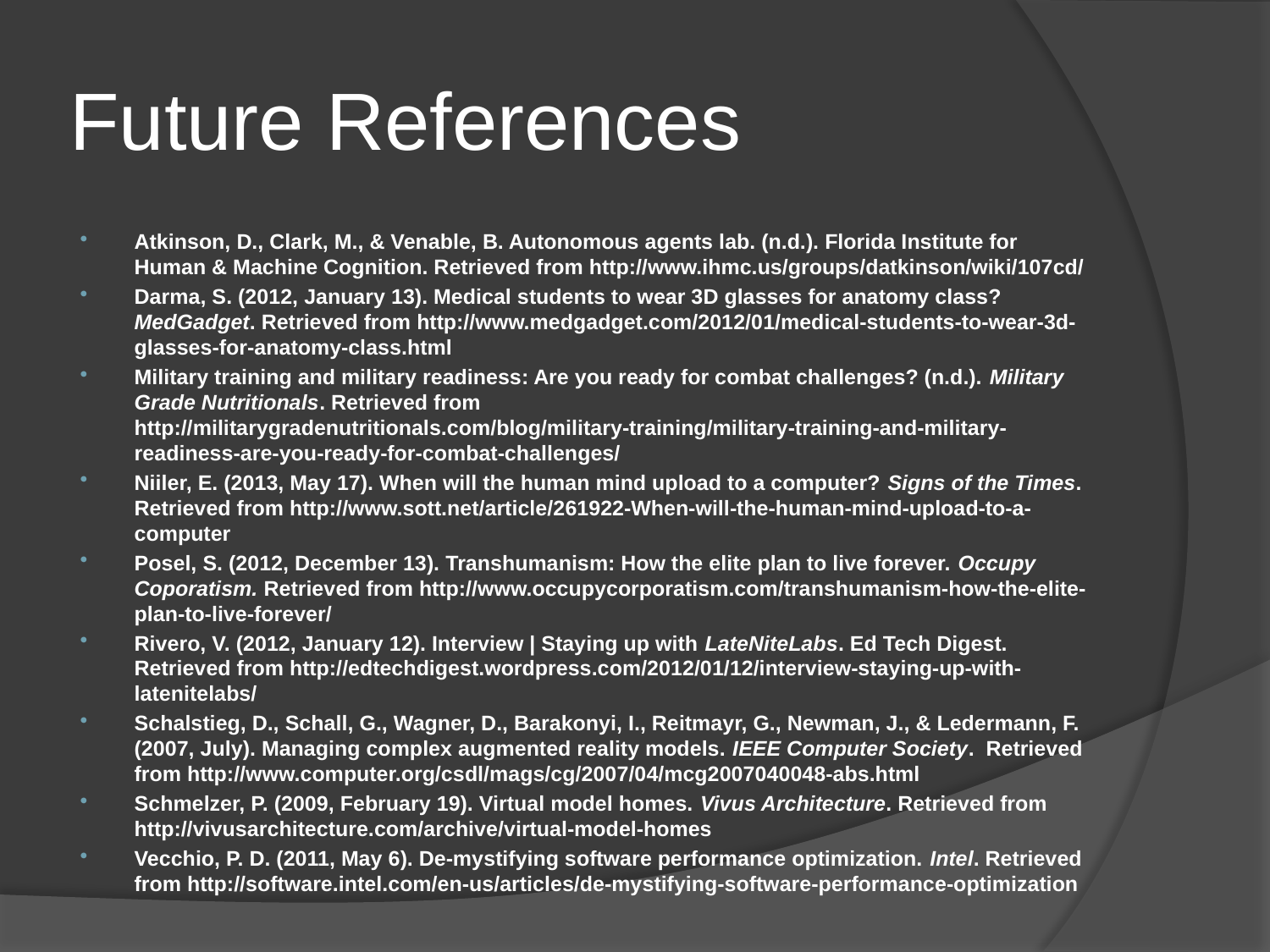

# Future References
Atkinson, D., Clark, M., & Venable, B. Autonomous agents lab. (n.d.). Florida Institute for Human & Machine Cognition. Retrieved from http://www.ihmc.us/groups/datkinson/wiki/107cd/
Darma, S. (2012, January 13). Medical students to wear 3D glasses for anatomy class? MedGadget. Retrieved from http://www.medgadget.com/2012/01/medical-students-to-wear-3d-glasses-for-anatomy-class.html
Military training and military readiness: Are you ready for combat challenges? (n.d.). Military Grade Nutritionals. Retrieved from http://militarygradenutritionals.com/blog/military-training/military-training-and-military-readiness-are-you-ready-for-combat-challenges/
Niiler, E. (2013, May 17). When will the human mind upload to a computer? Signs of the Times. Retrieved from http://www.sott.net/article/261922-When-will-the-human-mind-upload-to-a-computer
Posel, S. (2012, December 13). Transhumanism: How the elite plan to live forever. Occupy Coporatism. Retrieved from http://www.occupycorporatism.com/transhumanism-how-the-elite-plan-to-live-forever/
Rivero, V. (2012, January 12). Interview | Staying up with LateNiteLabs. Ed Tech Digest. Retrieved from http://edtechdigest.wordpress.com/2012/01/12/interview-staying-up-with-latenitelabs/
Schalstieg, D., Schall, G., Wagner, D., Barakonyi, I., Reitmayr, G., Newman, J., & Ledermann, F. (2007, July). Managing complex augmented reality models. IEEE Computer Society.  Retrieved from http://www.computer.org/csdl/mags/cg/2007/04/mcg2007040048-abs.html
Schmelzer, P. (2009, February 19). Virtual model homes. Vivus Architecture. Retrieved from http://vivusarchitecture.com/archive/virtual-model-homes
Vecchio, P. D. (2011, May 6). De-mystifying software performance optimization. Intel. Retrieved from http://software.intel.com/en-us/articles/de-mystifying-software-performance-optimization